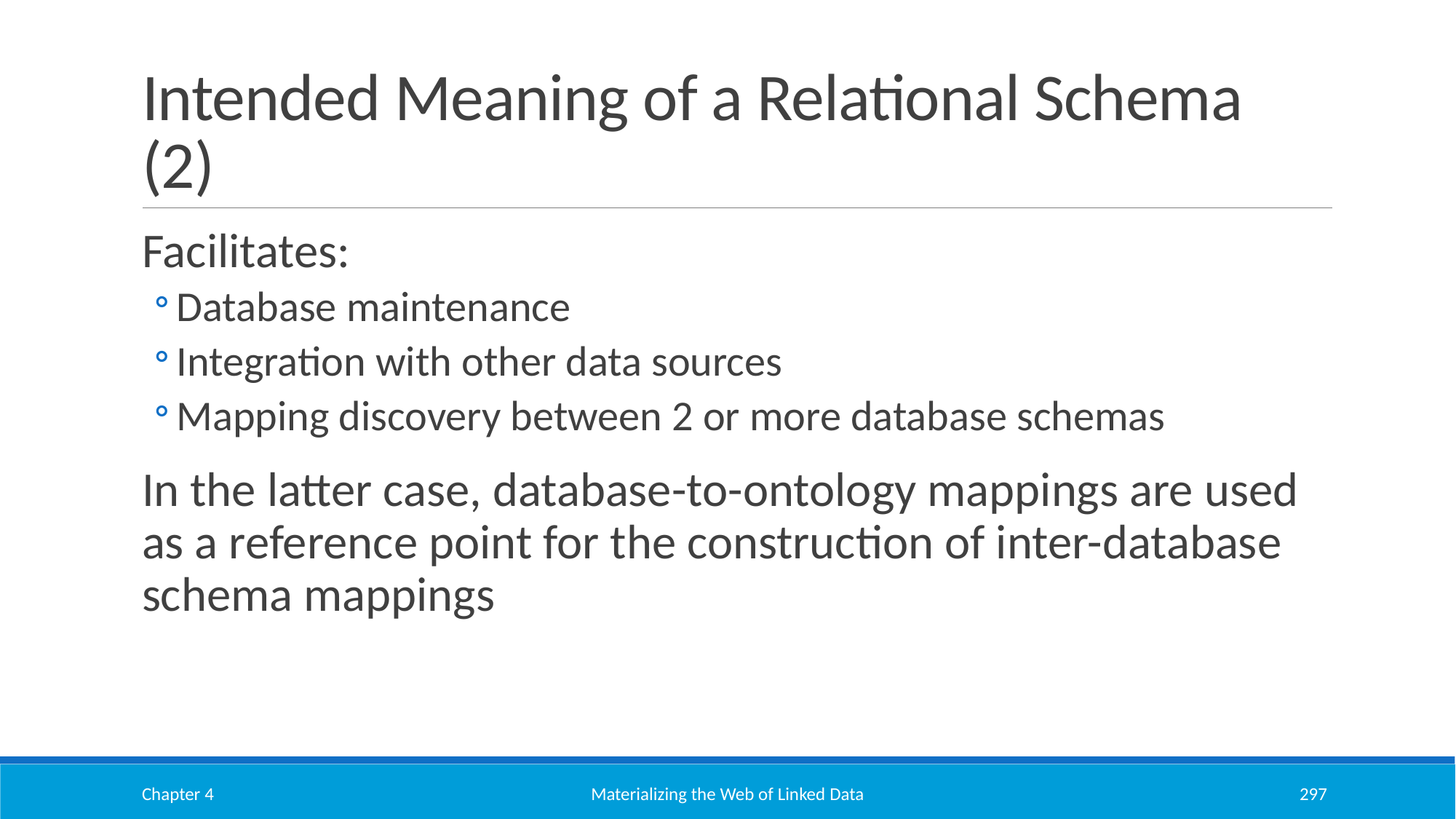

# Intended Meaning of a Relational Schema (2)
Facilitates:
Database maintenance
Integration with other data sources
Mapping discovery between 2 or more database schemas
In the latter case, database-to-ontology mappings are used as a reference point for the construction of inter-database schema mappings
Chapter 4
Materializing the Web of Linked Data
297